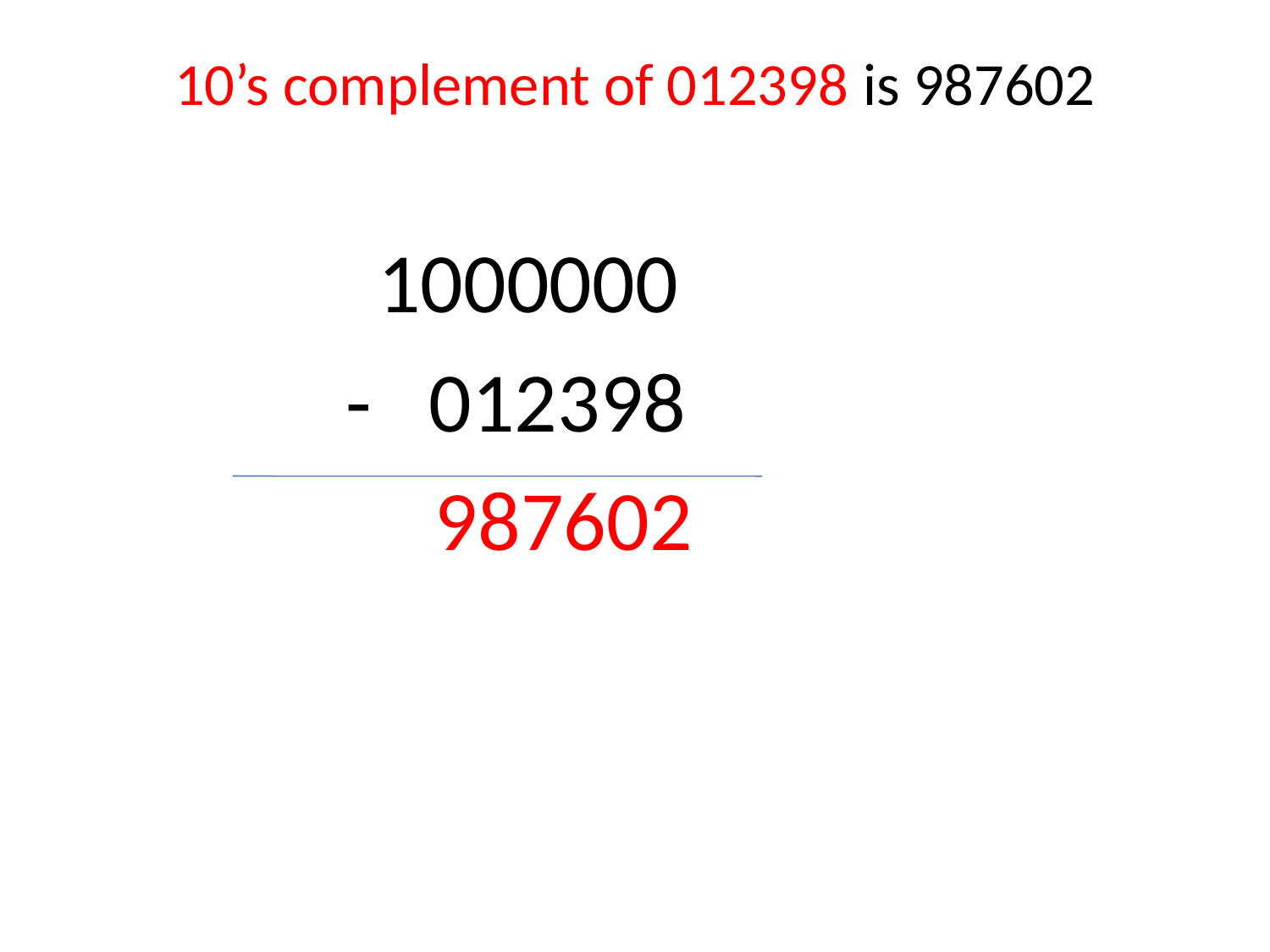

# 10’s complement of 012398 is 987602
			1000000
		     -   012398
			   987602